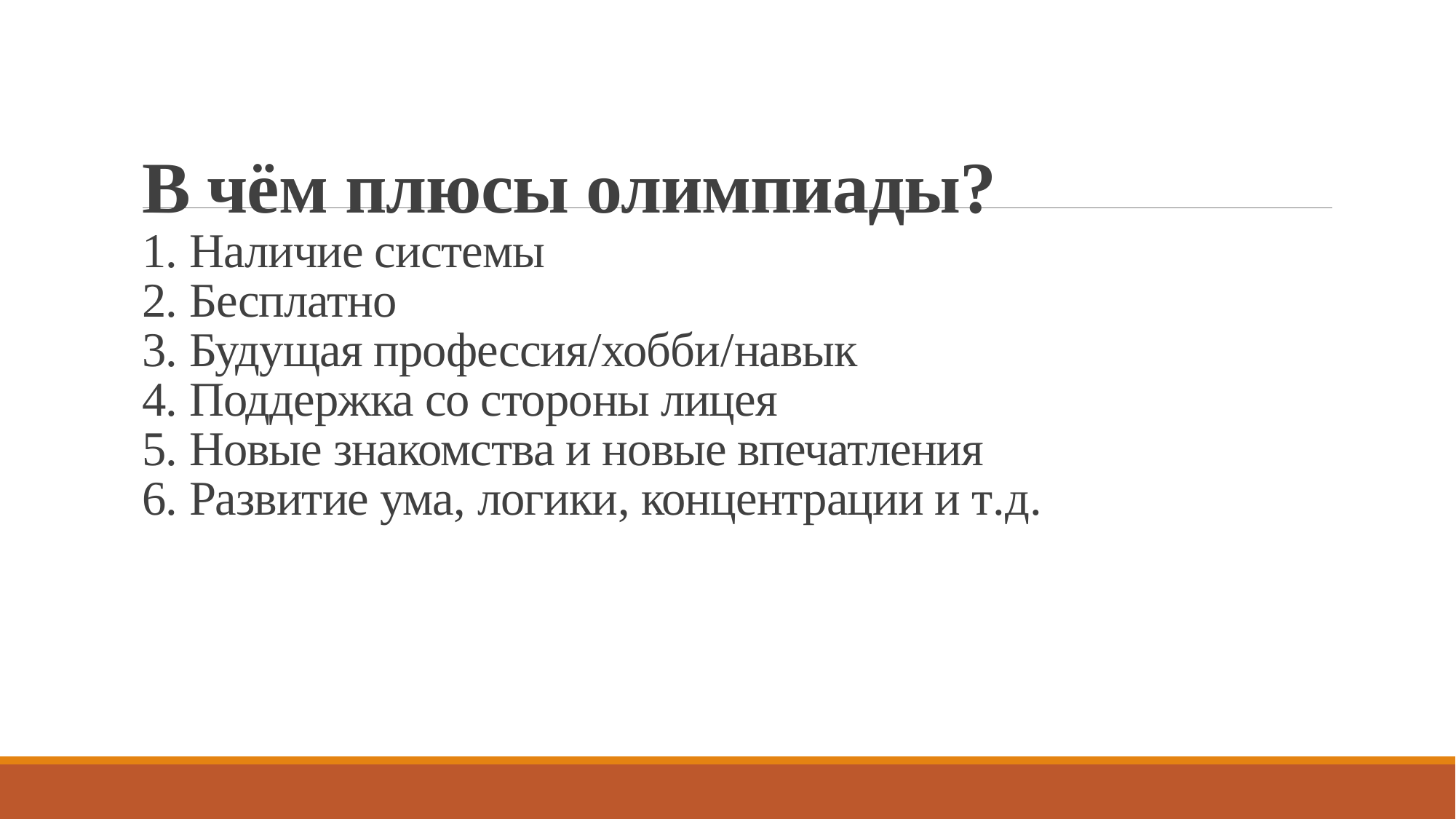

# В чём плюсы олимпиады? 1. Наличие системы 2. Бесплатно 3. Будущая профессия/хобби/навык 4. Поддержка со стороны лицея 5. Новые знакомства и новые впечатления 6. Развитие ума, логики, концентрации и т.д.